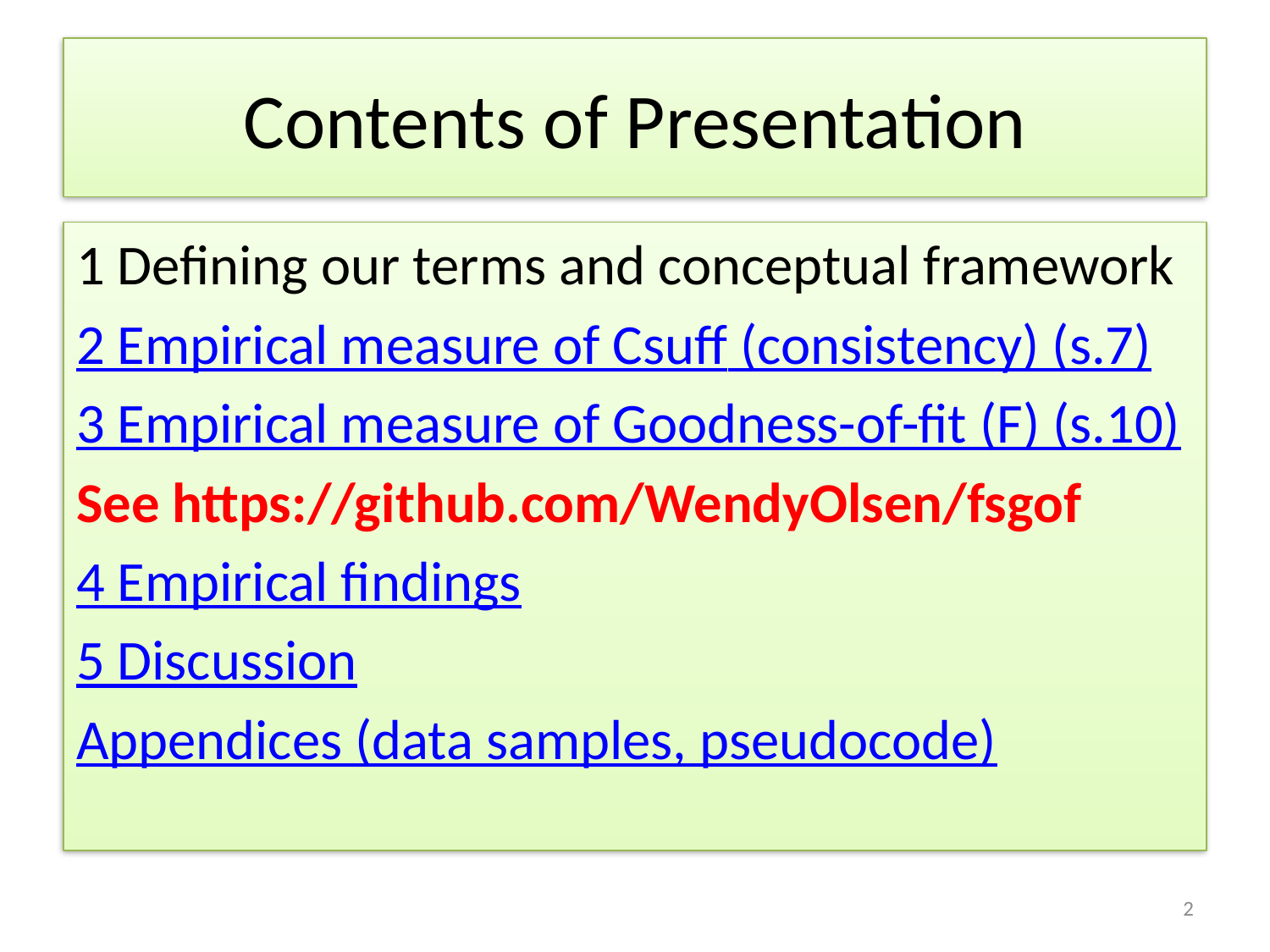

# Contents of Presentation
1 Defining our terms and conceptual framework
2 Empirical measure of Csuff (consistency) (s.7)
3 Empirical measure of Goodness-of-fit (F) (s.10)
See https://github.com/WendyOlsen/fsgof
4 Empirical findings
5 Discussion
Appendices (data samples, pseudocode)
2